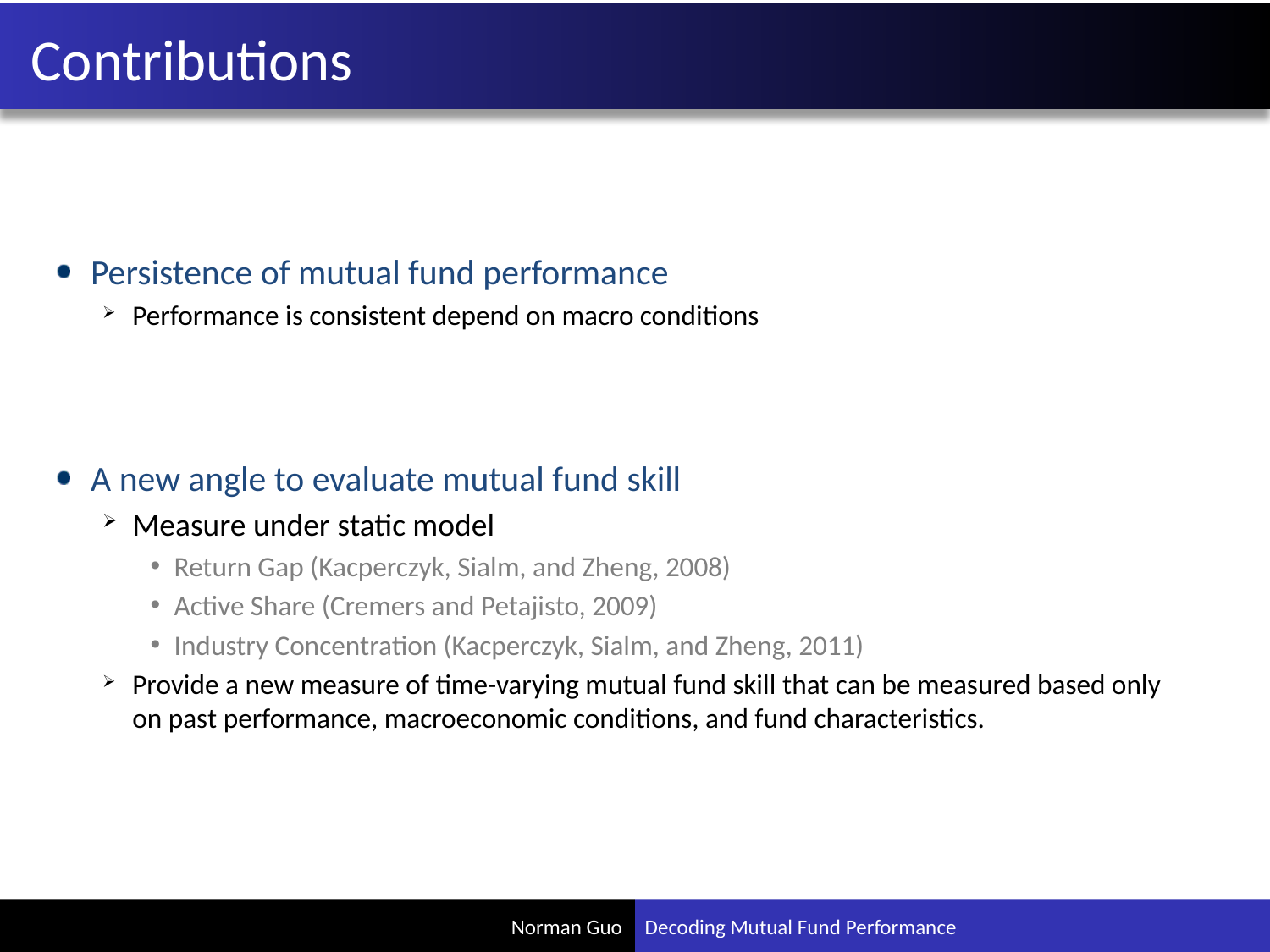

# Contributions
Persistence of mutual fund performance
Performance is consistent depend on macro conditions

A new angle to evaluate mutual fund skill
Measure under static model
Return Gap (Kacperczyk, Sialm, and Zheng, 2008)
Active Share (Cremers and Petajisto, 2009)
Industry Concentration (Kacperczyk, Sialm, and Zheng, 2011)
Provide a new measure of time-varying mutual fund skill that can be measured based only on past performance, macroeconomic conditions, and fund characteristics.